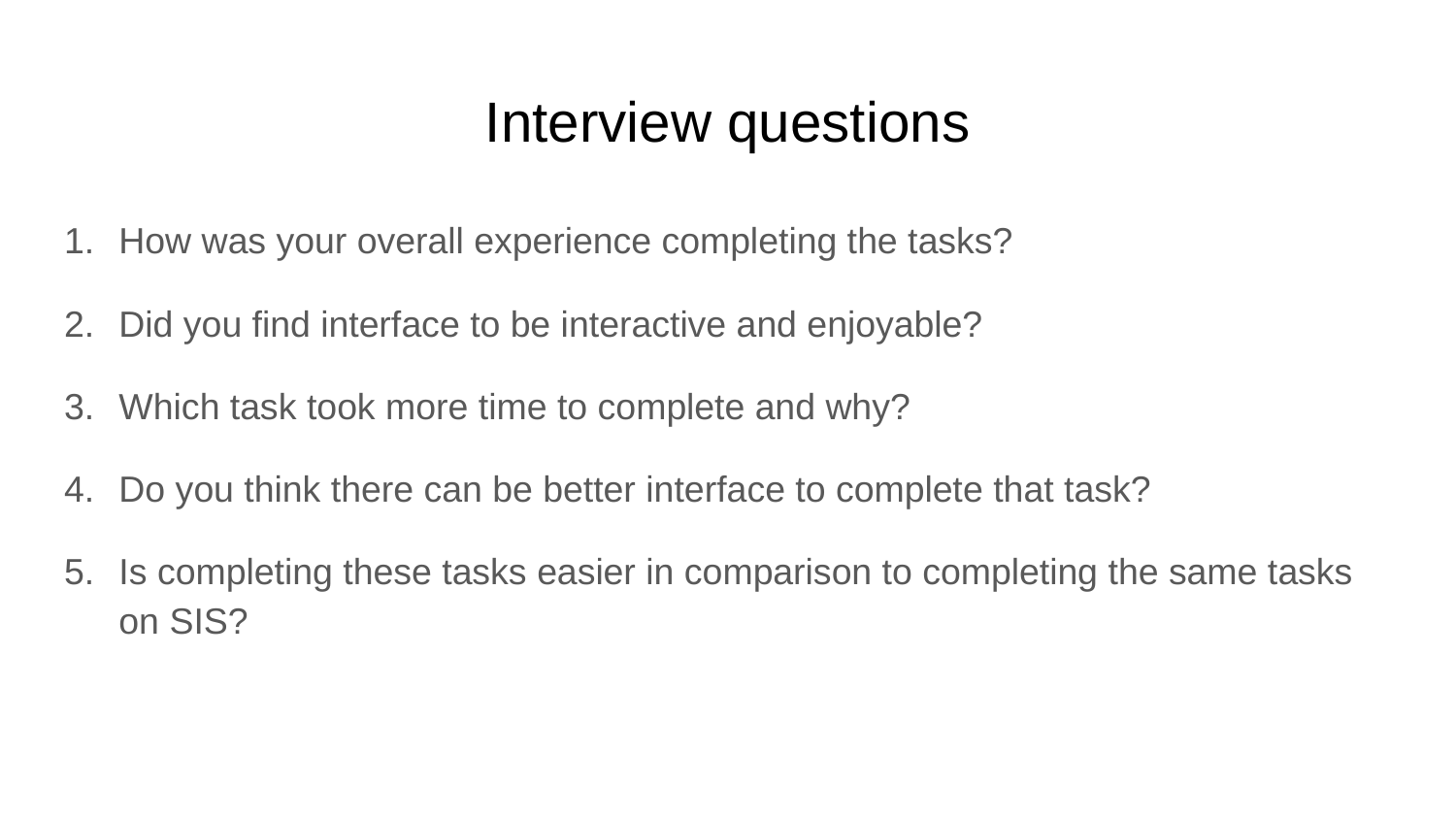

# Interview questions
How was your overall experience completing the tasks?
Did you find interface to be interactive and enjoyable?
Which task took more time to complete and why?
Do you think there can be better interface to complete that task?
Is completing these tasks easier in comparison to completing the same tasks on SIS?